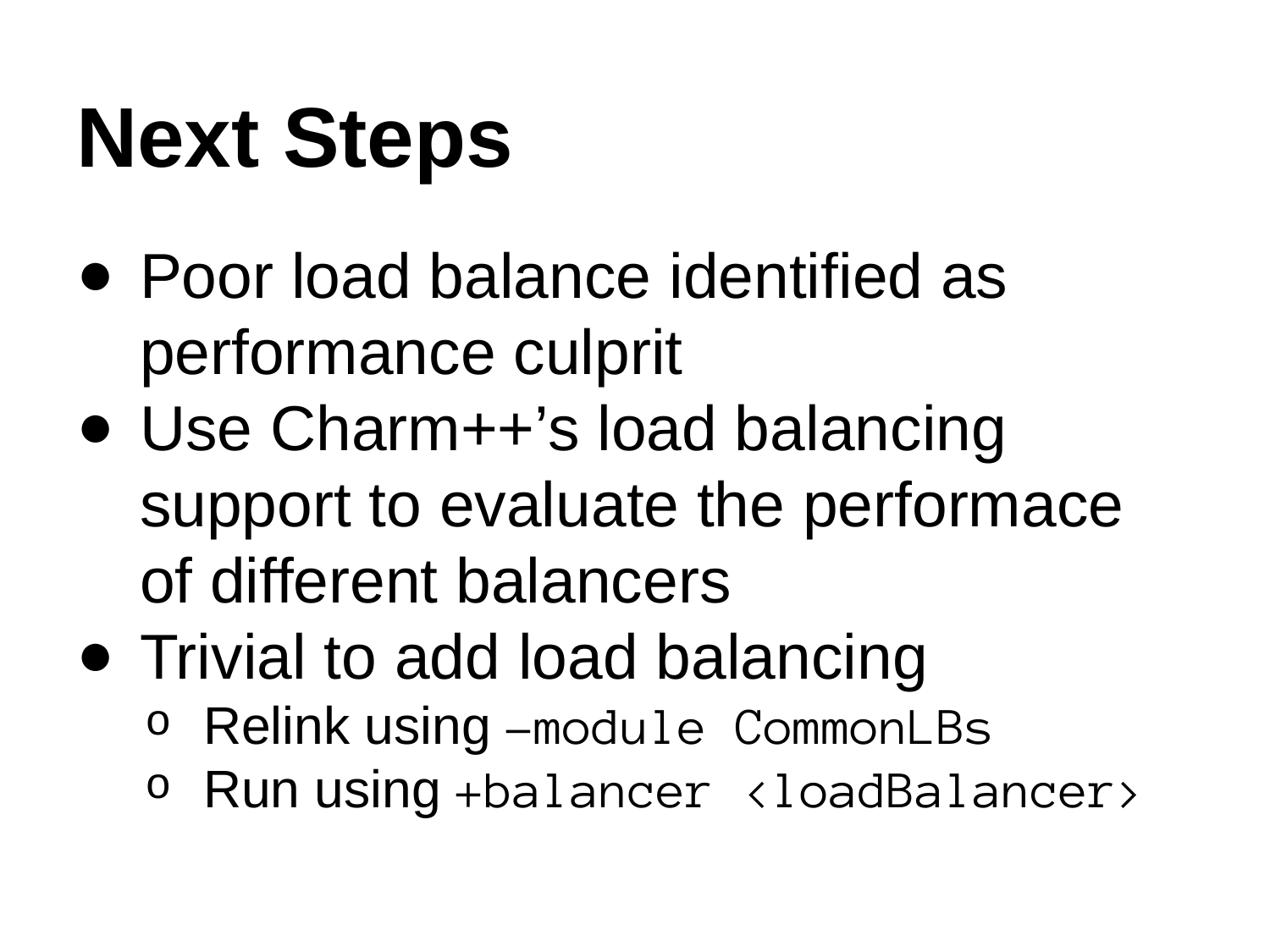

# Next Steps
Poor load balance identified as performance culprit
Use Charm++’s load balancing support to evaluate the performace of different balancers
Trivial to add load balancing
Relink using -module CommonLBs
Run using +balancer <loadBalancer>